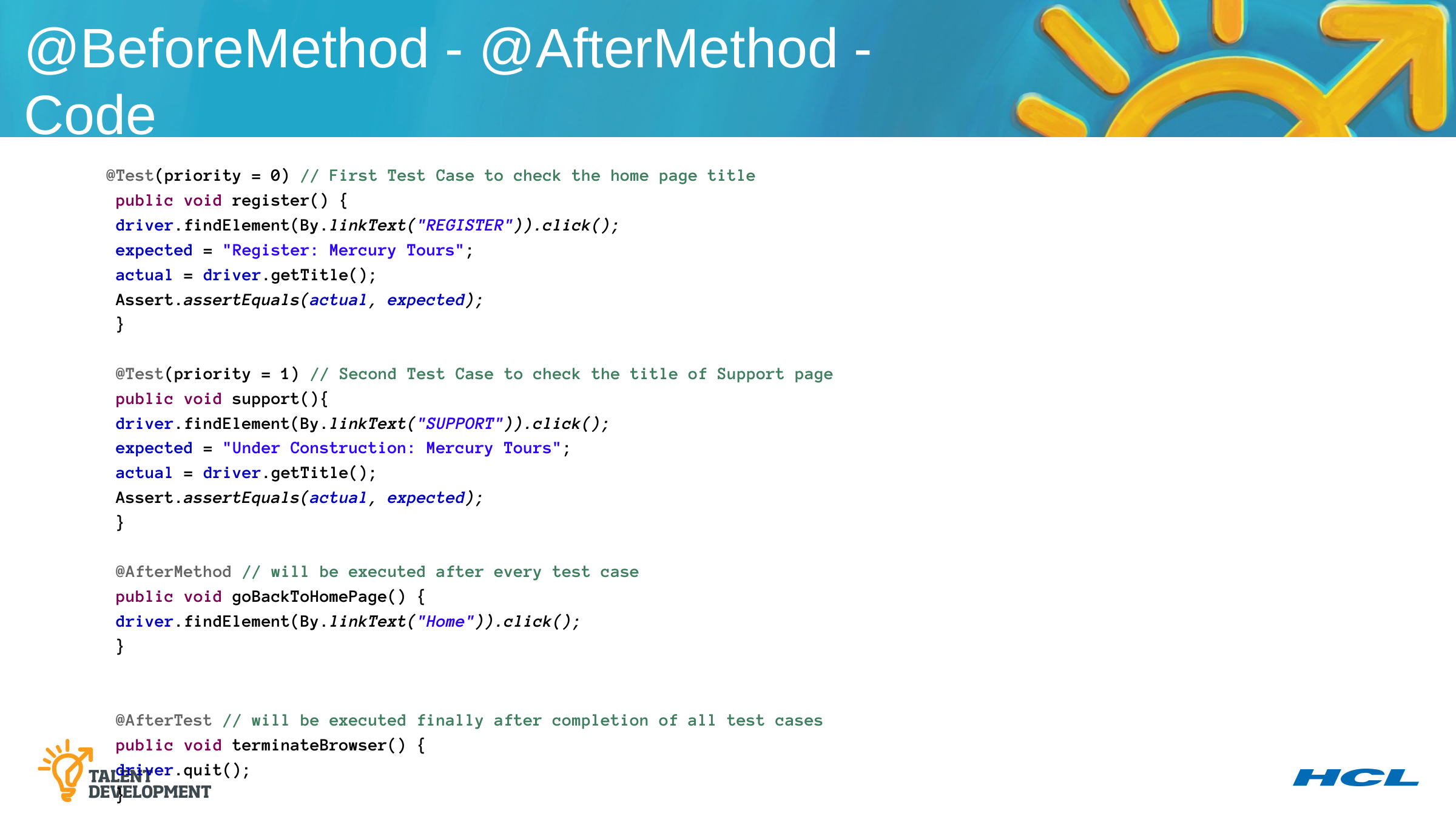

@BeforeMethod - @AfterMethod - Code
 @Test(priority = 0) // First Test Case to check the home page title
  public void register() {
  driver.findElement(By.linkText("REGISTER")).click();
  expected = "Register: Mercury Tours";
  actual = driver.getTitle();
  Assert.assertEquals(actual, expected);
  }

  @Test(priority = 1) // Second Test Case to check the title of Support page
  public void support(){
  driver.findElement(By.linkText("SUPPORT")).click();
  expected = "Under Construction: Mercury Tours";
  actual = driver.getTitle();
  Assert.assertEquals(actual, expected);
  }

  @AfterMethod // will be executed after every test case
  public void goBackToHomePage() {
  driver.findElement(By.linkText("Home")).click();
  }

  @AfterTest // will be executed finally after completion of all test cases
  public void terminateBrowser() {
  driver.quit();
  }

}